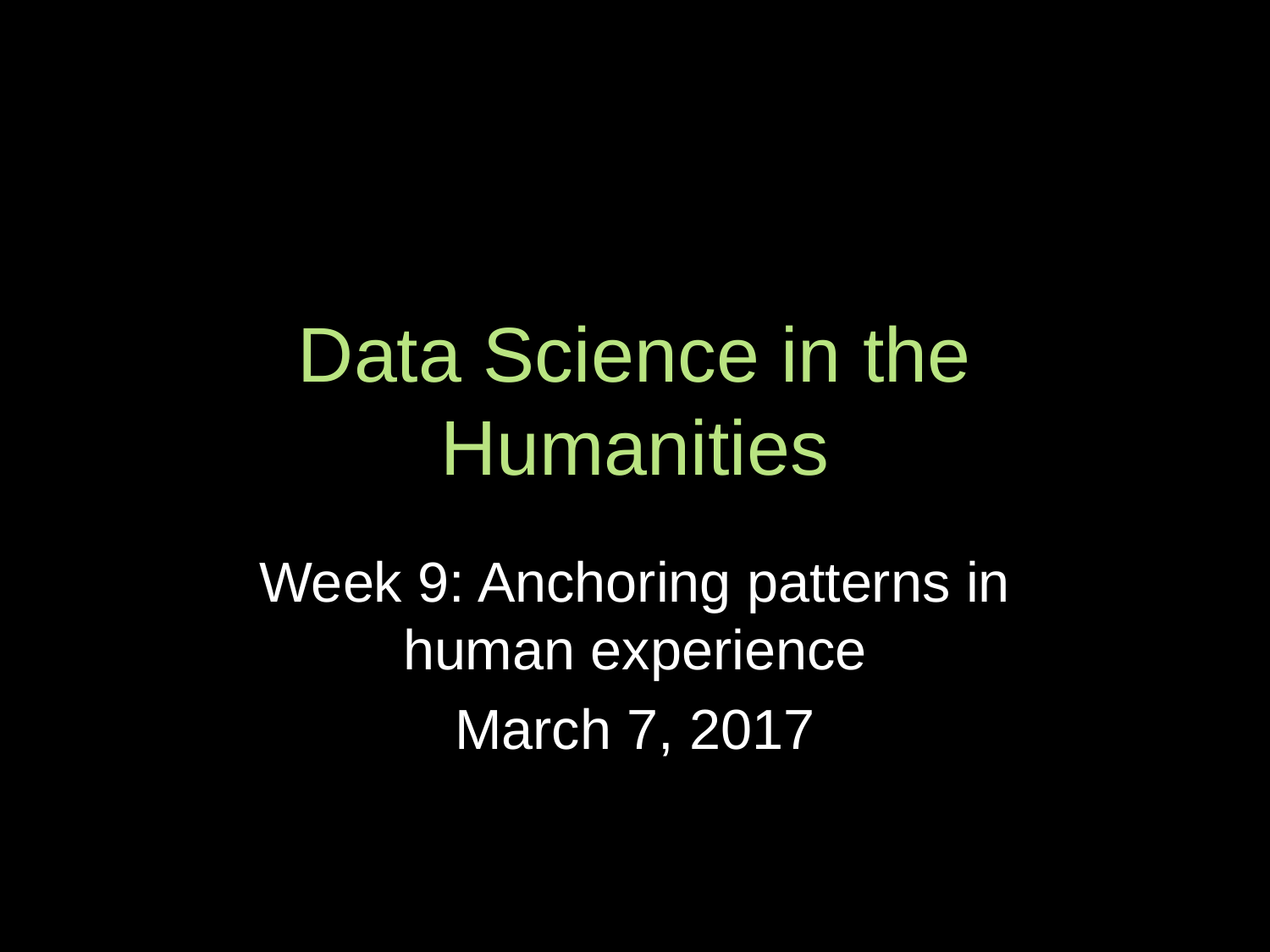

# Data Science in the Humanities
Week 9: Anchoring patterns in human experience
March 7, 2017